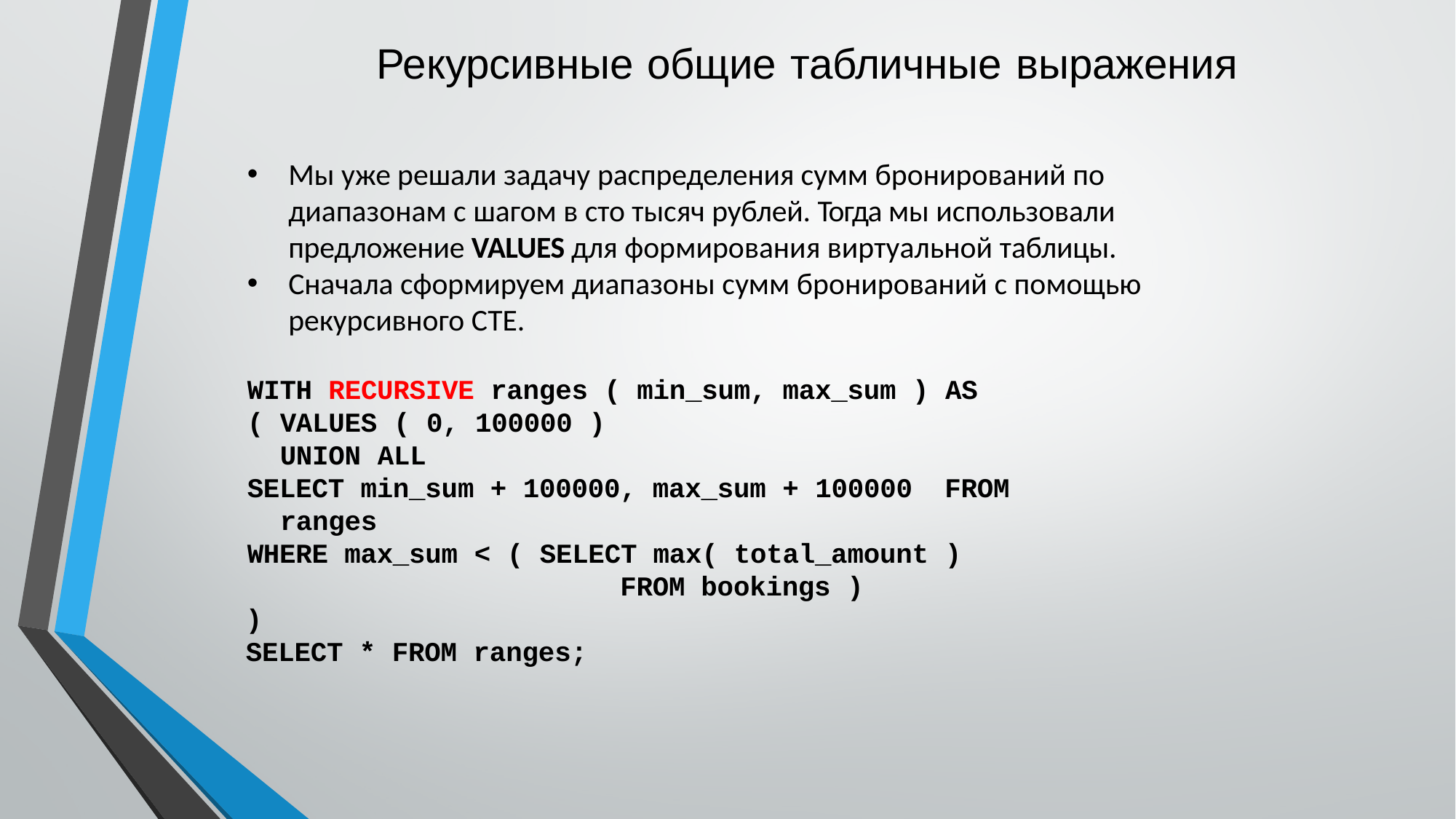

# Рекурсивные общие табличные выражения
Мы уже решали задачу распределения сумм бронирований по  диапазонам с шагом в сто тысяч рублей. Тогда мы использовали  предложение VALUES для формирования виртуальной таблицы.
Сначала сформируем диапазоны сумм бронирований с помощью  рекурсивного CTE.

WITH RECURSIVE ranges ( min_sum, max_sum ) AS
( VALUES ( 0, 100000 )  UNION ALL
SELECT min_sum + 100000, max_sum + 100000  FROM ranges
WHERE max_sum < ( SELECT max( total_amount )
FROM bookings )
)
SELECT * FROM ranges;